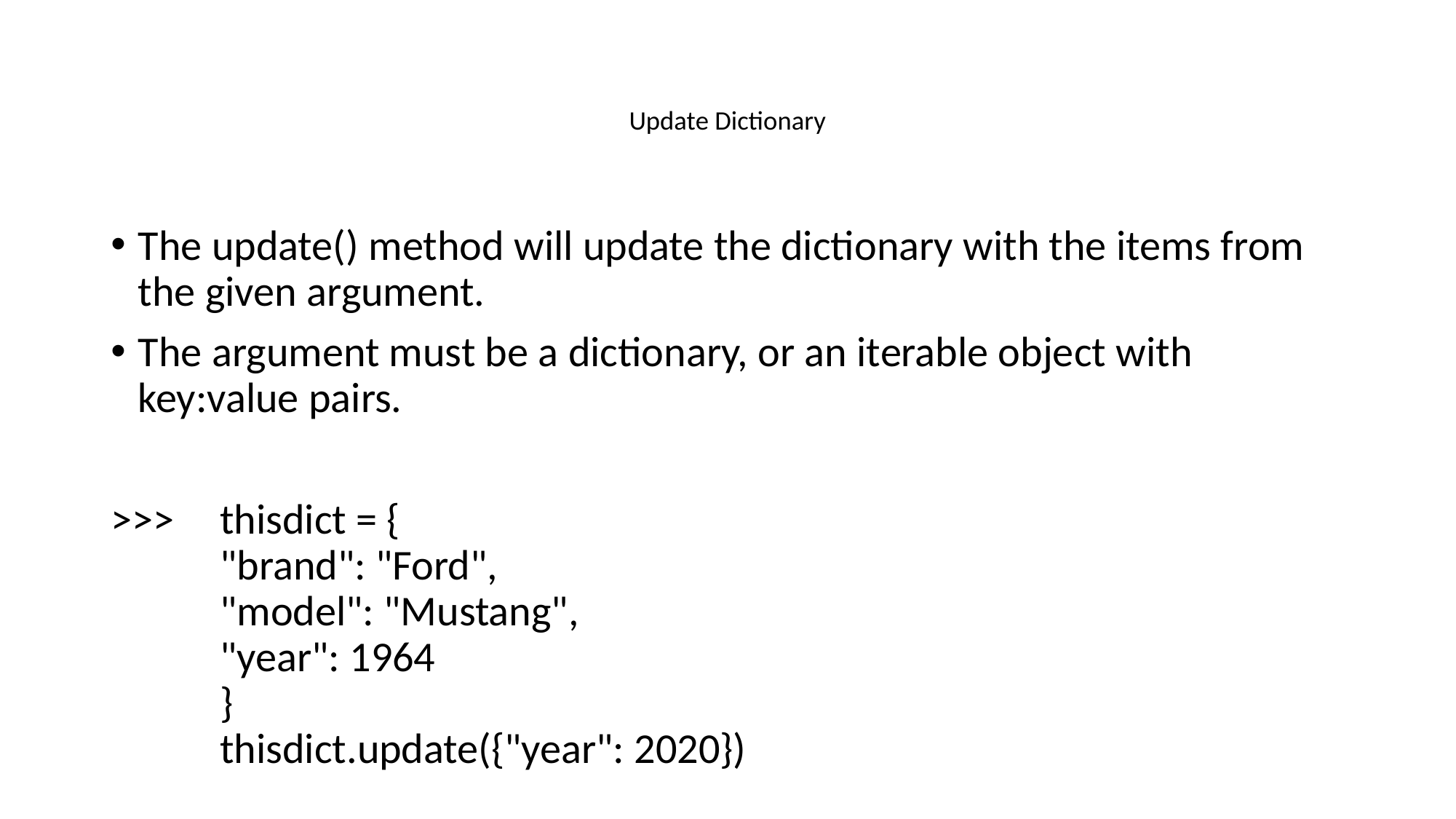

# Update Dictionary
The update() method will update the dictionary with the items from the given argument.
The argument must be a dictionary, or an iterable object with key:value pairs.

>>>	thisdict = {
  	"brand": "Ford",
  	"model": "Mustang",
  	"year": 1964
	}
	thisdict.update({"year": 2020})